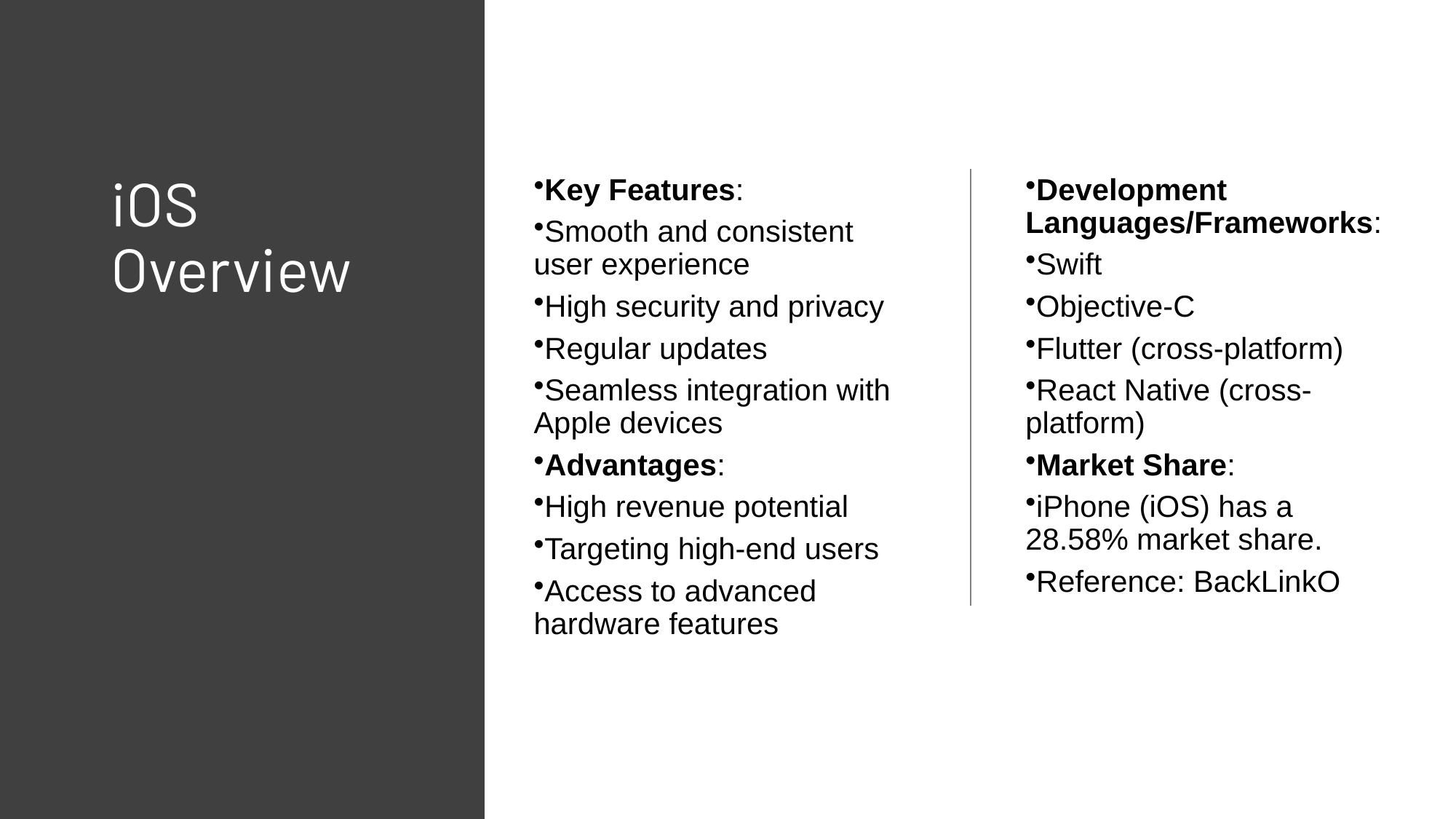

# iOS Overview
Development Languages/Frameworks:
Swift
Objective-C
Flutter (cross-platform)
React Native (cross-platform)
Market Share:
iPhone (iOS) has a 28.58% market share.
Reference: BackLinkO
Key Features:
Smooth and consistent user experience
High security and privacy
Regular updates
Seamless integration with Apple devices
Advantages:
High revenue potential
Targeting high-end users
Access to advanced hardware features